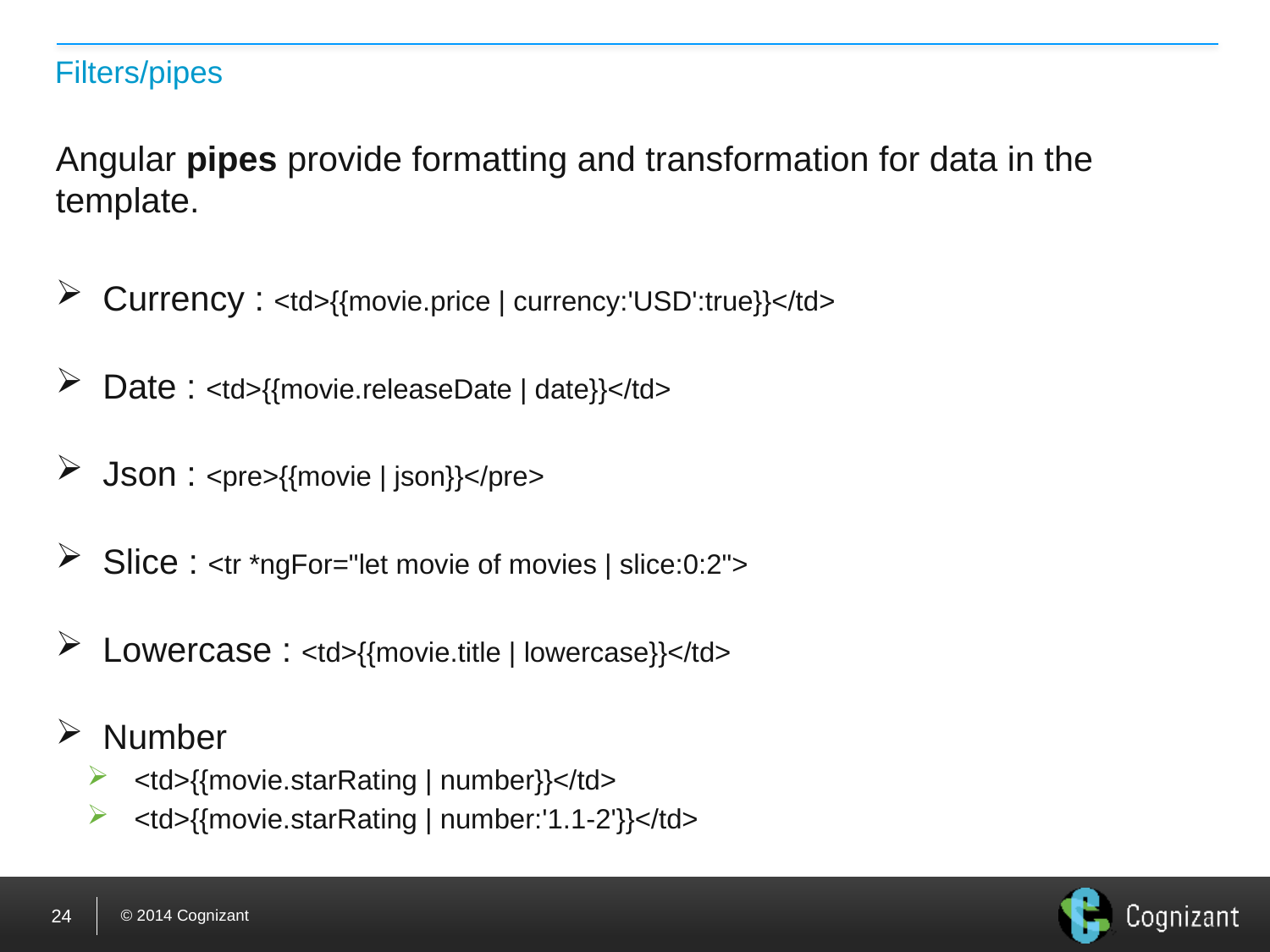

# Filters/pipes
Angular pipes provide formatting and transformation for data in the template.

Currency : <td>{{movie.price | currency:'USD':true}}</td>

Date : <td>{{movie.releaseDate | date}}</td>

Json : <pre>{{movie | json}}</pre>

Slice : <tr *ngFor="let movie of movies | slice:0:2">

Lowercase : <td>{{movie.title | lowercase}}</td>

Number
<td>{{movie.starRating | number}}</td>
<td>{{movie.starRating | number:'1.1-2'}}</td>

24